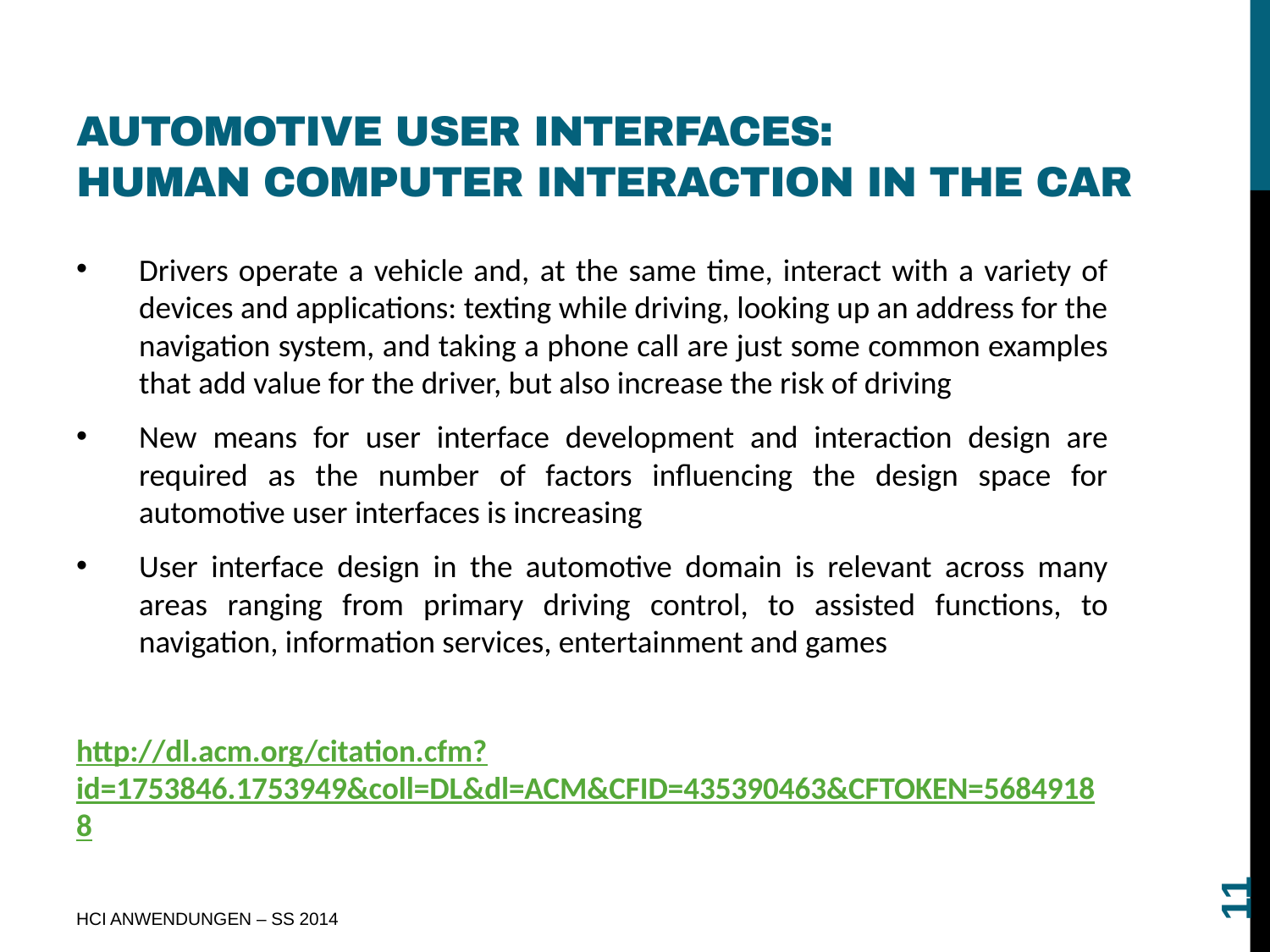

# Automotive user interfaces: human computer interaction in the car
Drivers operate a vehicle and, at the same time, interact with a variety of devices and applications: texting while driving, looking up an address for the navigation system, and taking a phone call are just some common examples that add value for the driver, but also increase the risk of driving
New means for user interface development and interaction design are required as the number of factors influencing the design space for automotive user interfaces is increasing
User interface design in the automotive domain is relevant across many areas ranging from primary driving control, to assisted functions, to navigation, information services, entertainment and games

http://dl.acm.org/citation.cfm?id=1753846.1753949&coll=DL&dl=ACM&CFID=435390463&CFTOKEN=56849188

11
HCI ANWENDUNGEN – SS 2014